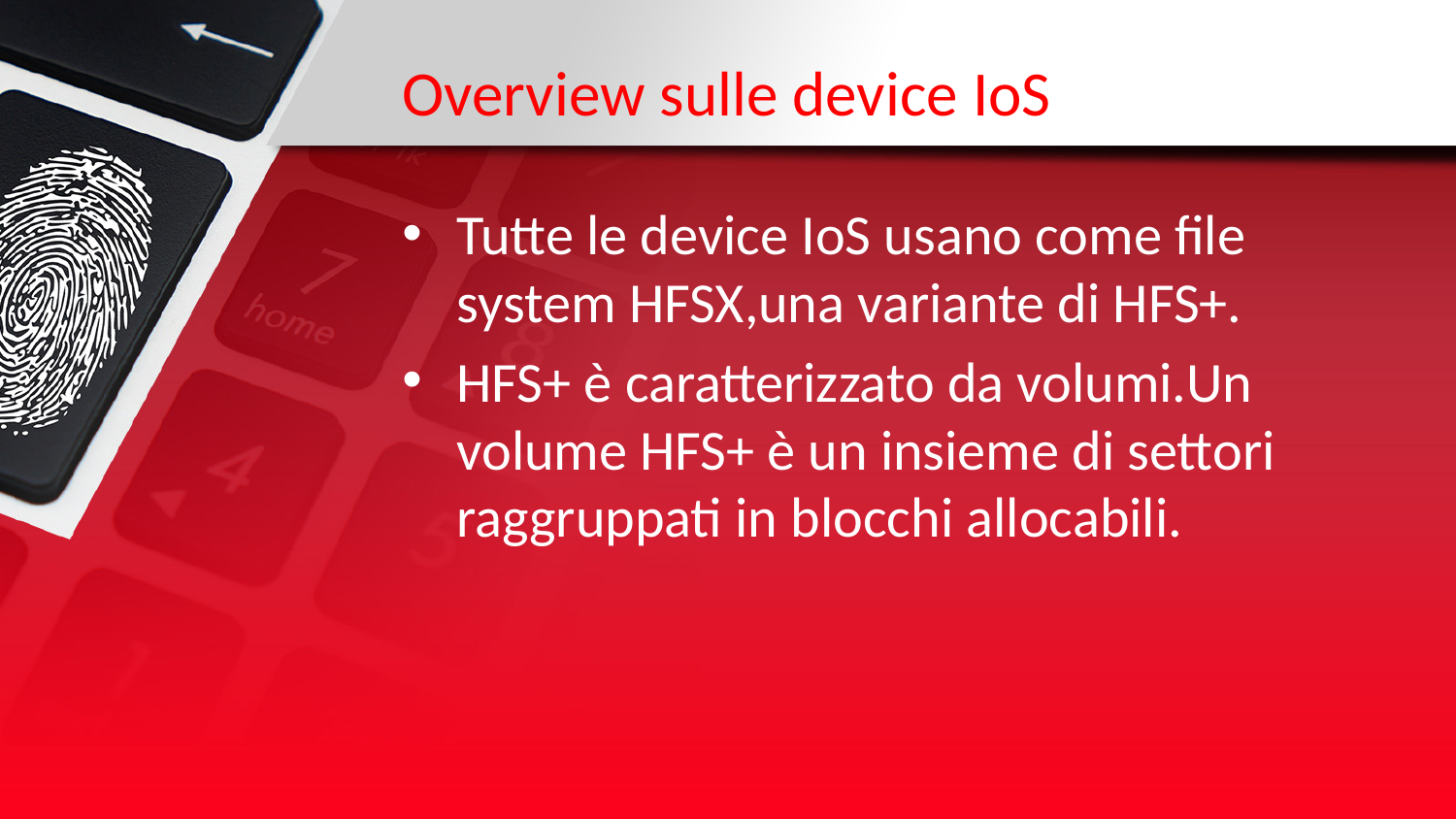

# Overview sulle device IoS
Tutte le device IoS usano come file system HFSX,una variante di HFS+.
HFS+ è caratterizzato da volumi.Un volume HFS+ è un insieme di settori raggruppati in blocchi allocabili.